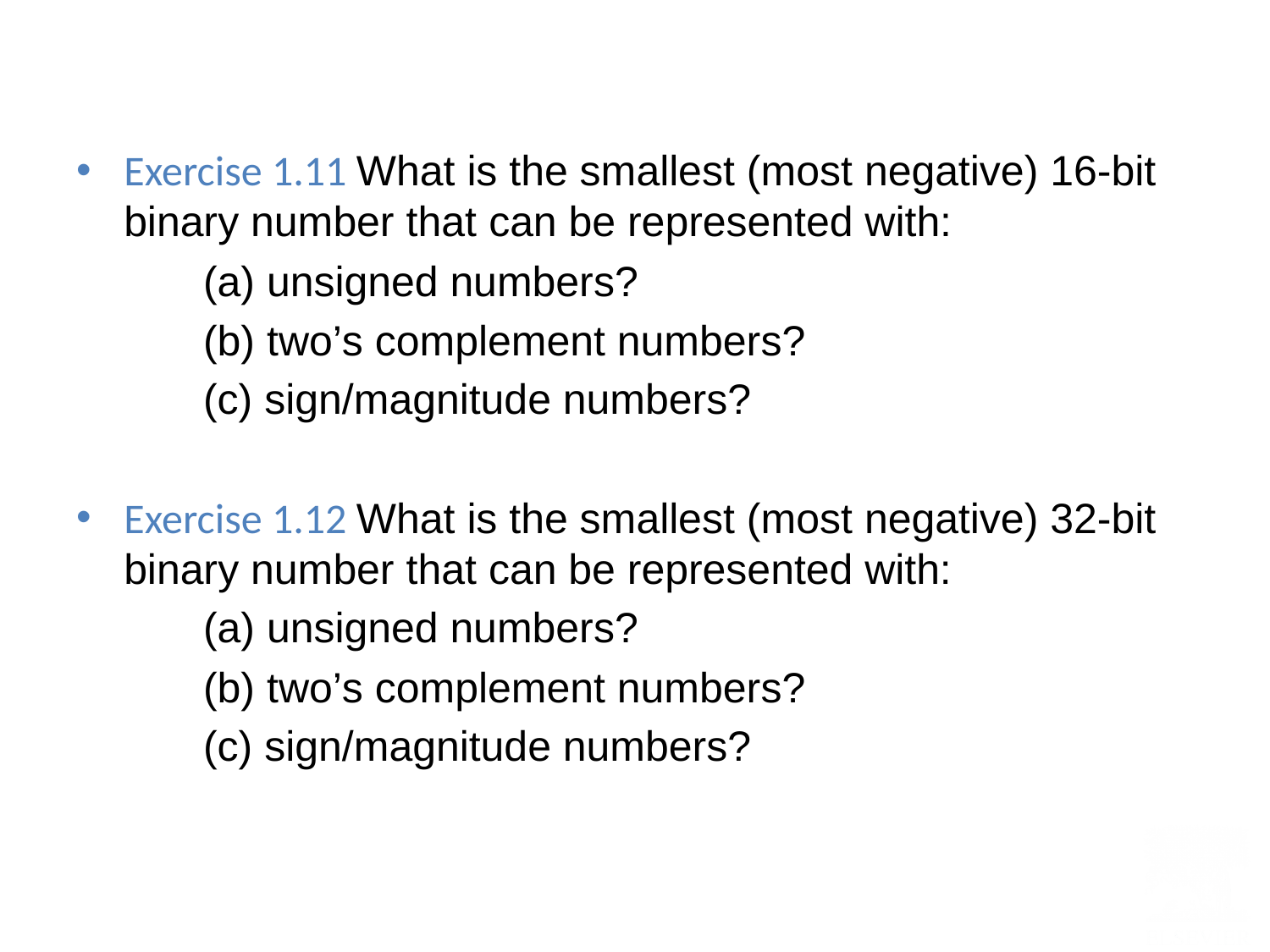

Exercise 1.11 What is the smallest (most negative) 16-bit binary number that can be represented with:
	(a) unsigned numbers?
	(b) two’s complement numbers?
	(c) sign/magnitude numbers?

Exercise 1.12 What is the smallest (most negative) 32-bit binary number that can be represented with:
	(a) unsigned numbers?
	(b) two’s complement numbers?
	(c) sign/magnitude numbers?